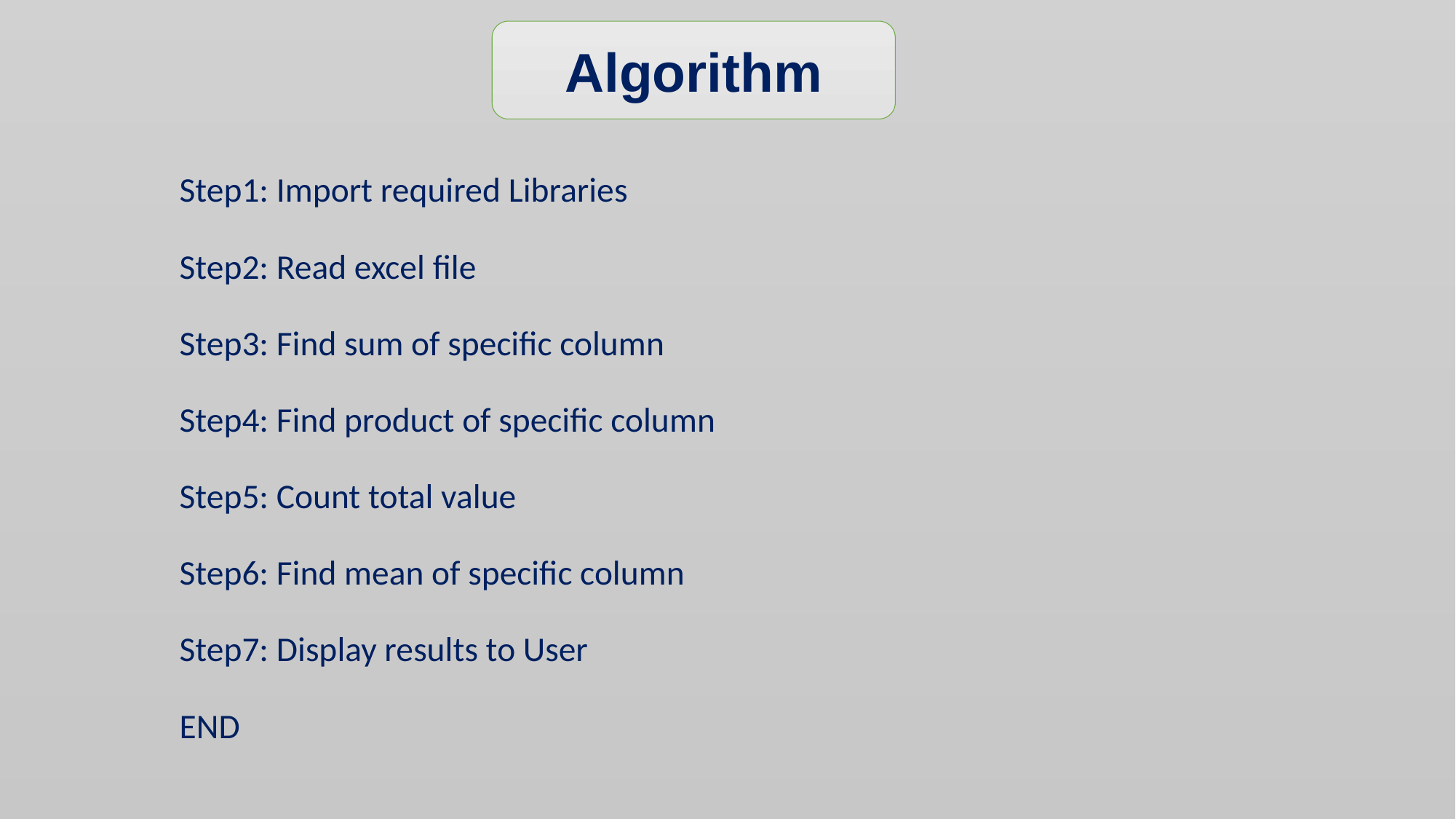

Algorithm
Step1: Import required Libraries
Step2: Read excel file
Step3: Find sum of specific column
Step4: Find product of specific column
Step5: Count total value
Step6: Find mean of specific column
Step7: Display results to User
END